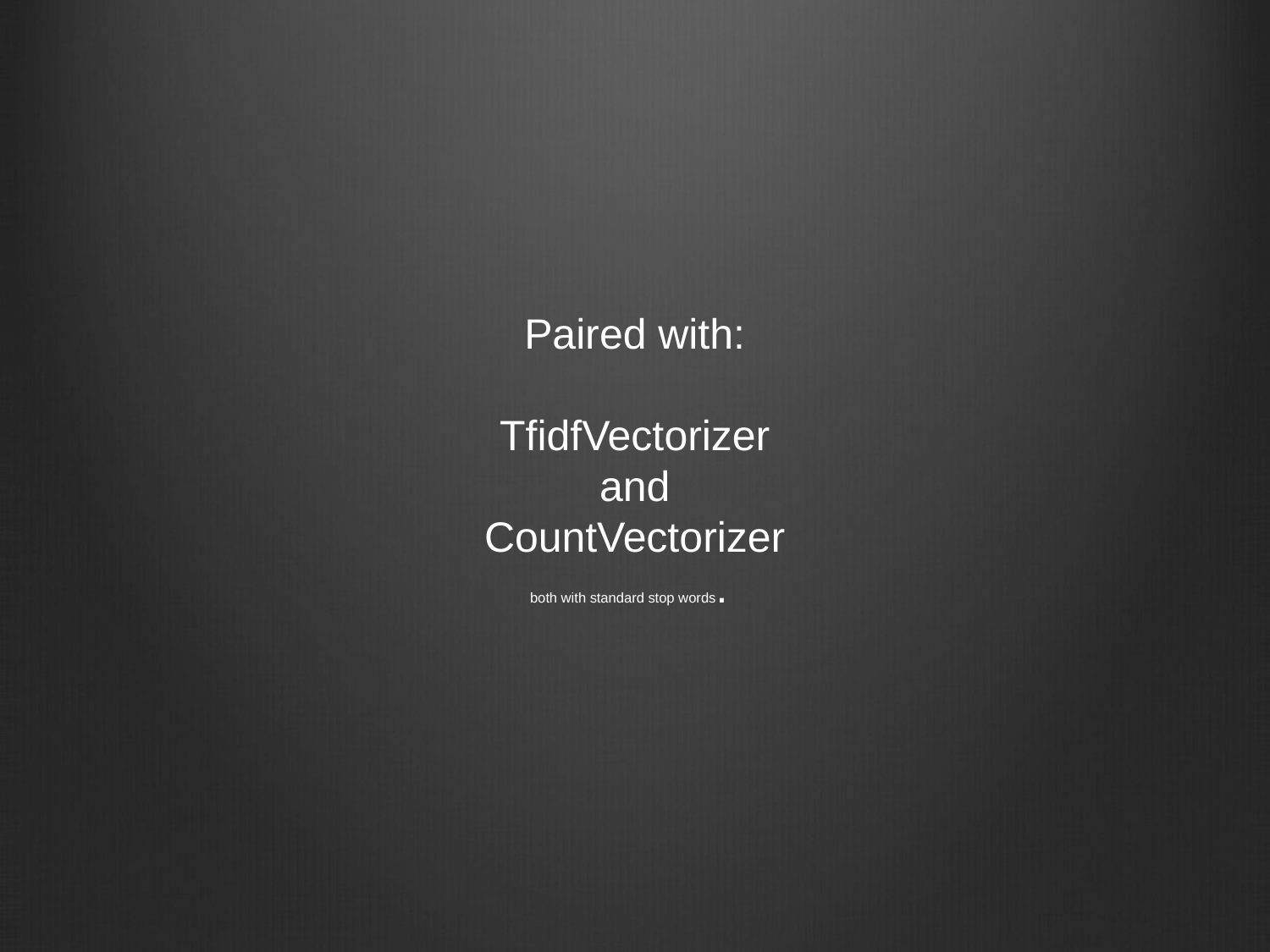

# Paired with: TfidfVectorizer and CountVectorizer both with standard stop words.